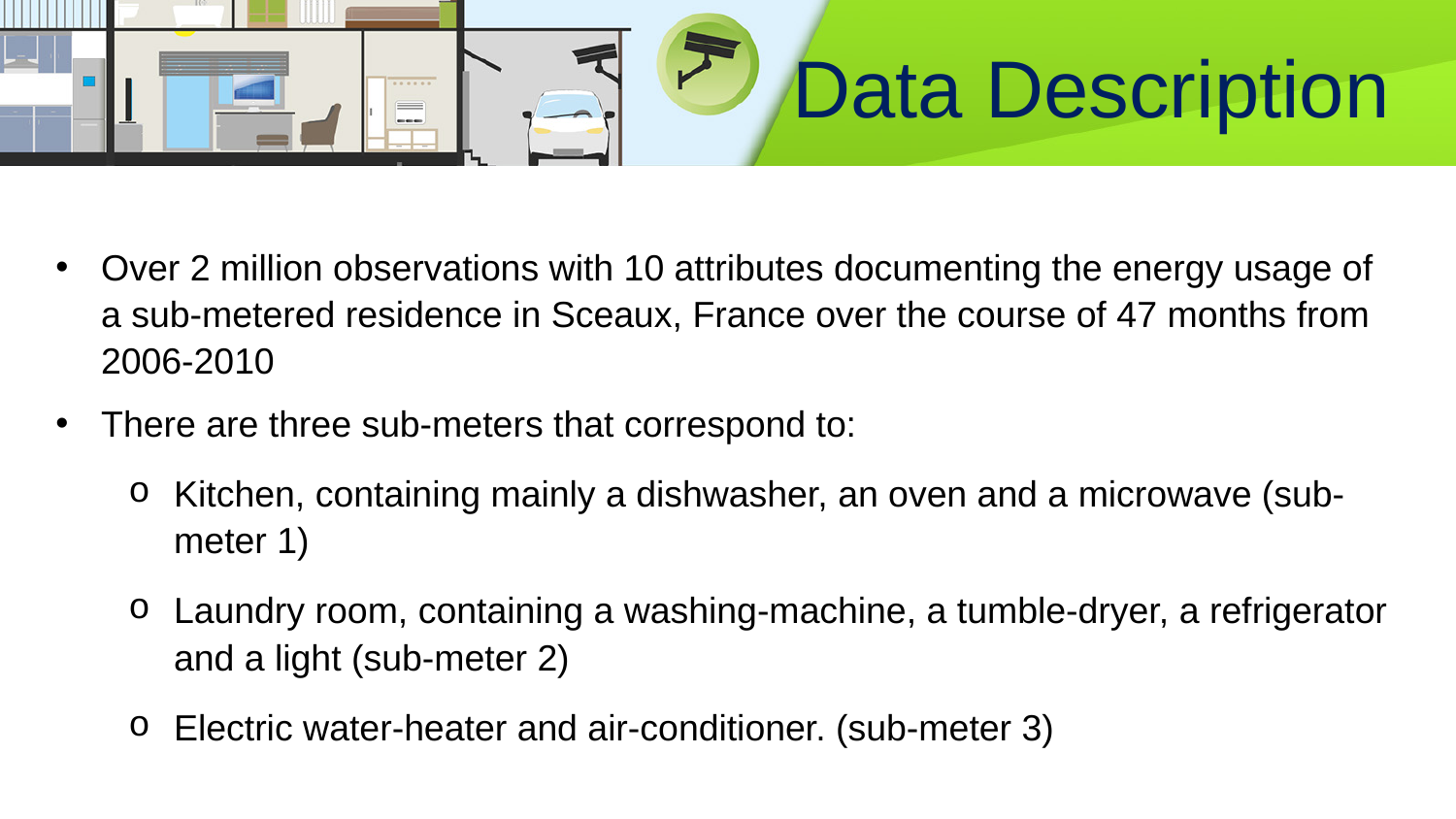

Data Description
Over 2 million observations with 10 attributes documenting the energy usage of a sub-metered residence in Sceaux, France over the course of 47 months from 2006-2010
There are three sub-meters that correspond to:
Kitchen, containing mainly a dishwasher, an oven and a microwave (sub-meter 1)
Laundry room, containing a washing-machine, a tumble-dryer, a refrigerator and a light (sub-meter 2)
Electric water-heater and air-conditioner. (sub-meter 3)